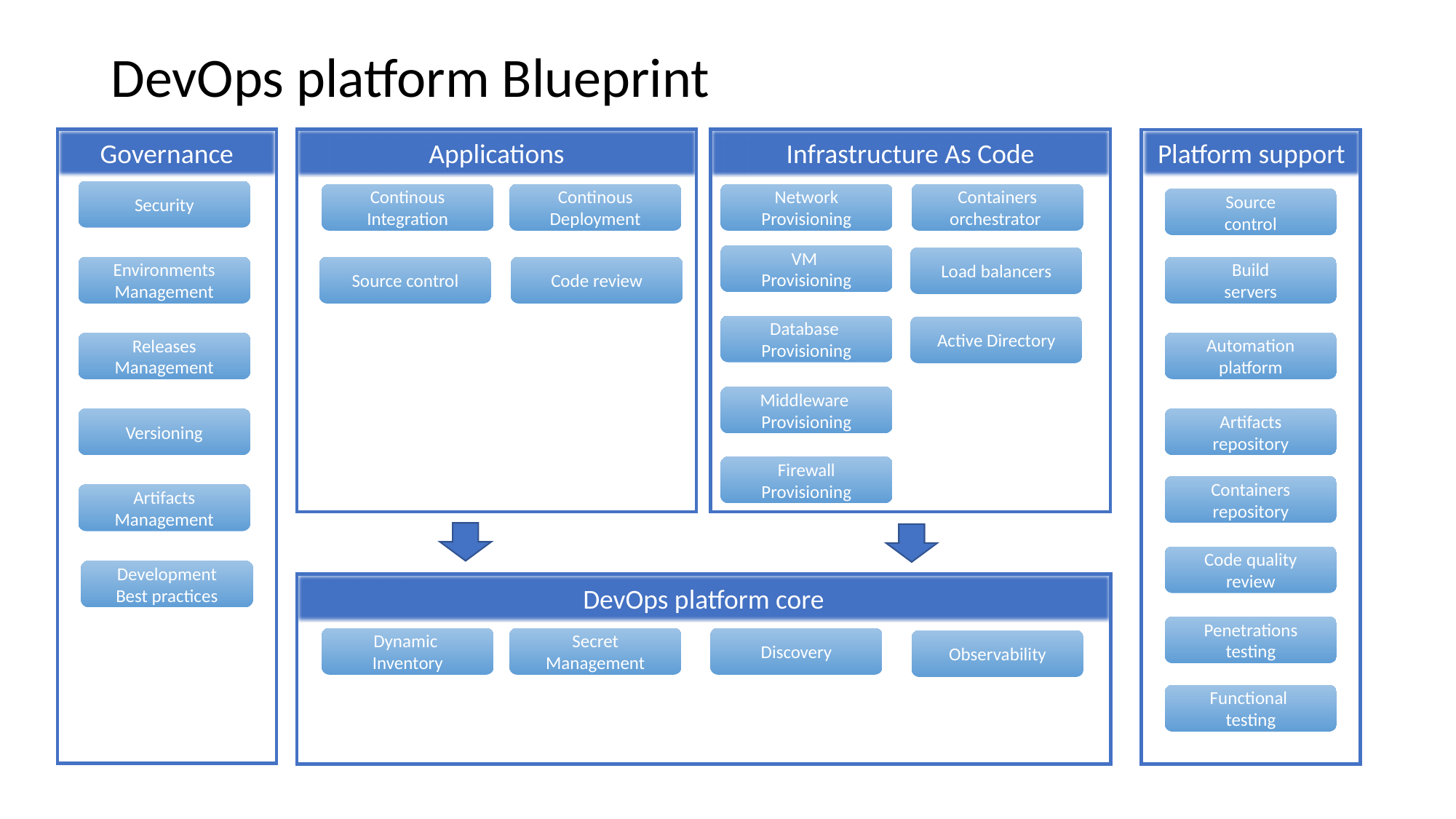

# DevOps platform Blueprint

Governance

Applications
Infrastructure As Code
Platform support

Security
Containers orchestrator
Continous
Deployment
Network
Provisioning
Continous
Integration
Source
control
VM
Provisioning
Load balancers
Environments Management
Source control
Code review
Build
servers
Database
Provisioning
Active Directory
Automation platform
Releases Management
Middleware
Provisioning
Versioning
Artifacts
repository
Firewall
Provisioning
Containers repository
Artifacts Management

Code quality review
Development
Best practices

DevOps platform core
Penetrations testing
Secret Management
Discovery
Dynamic
Inventory
Observability
Functional
testing